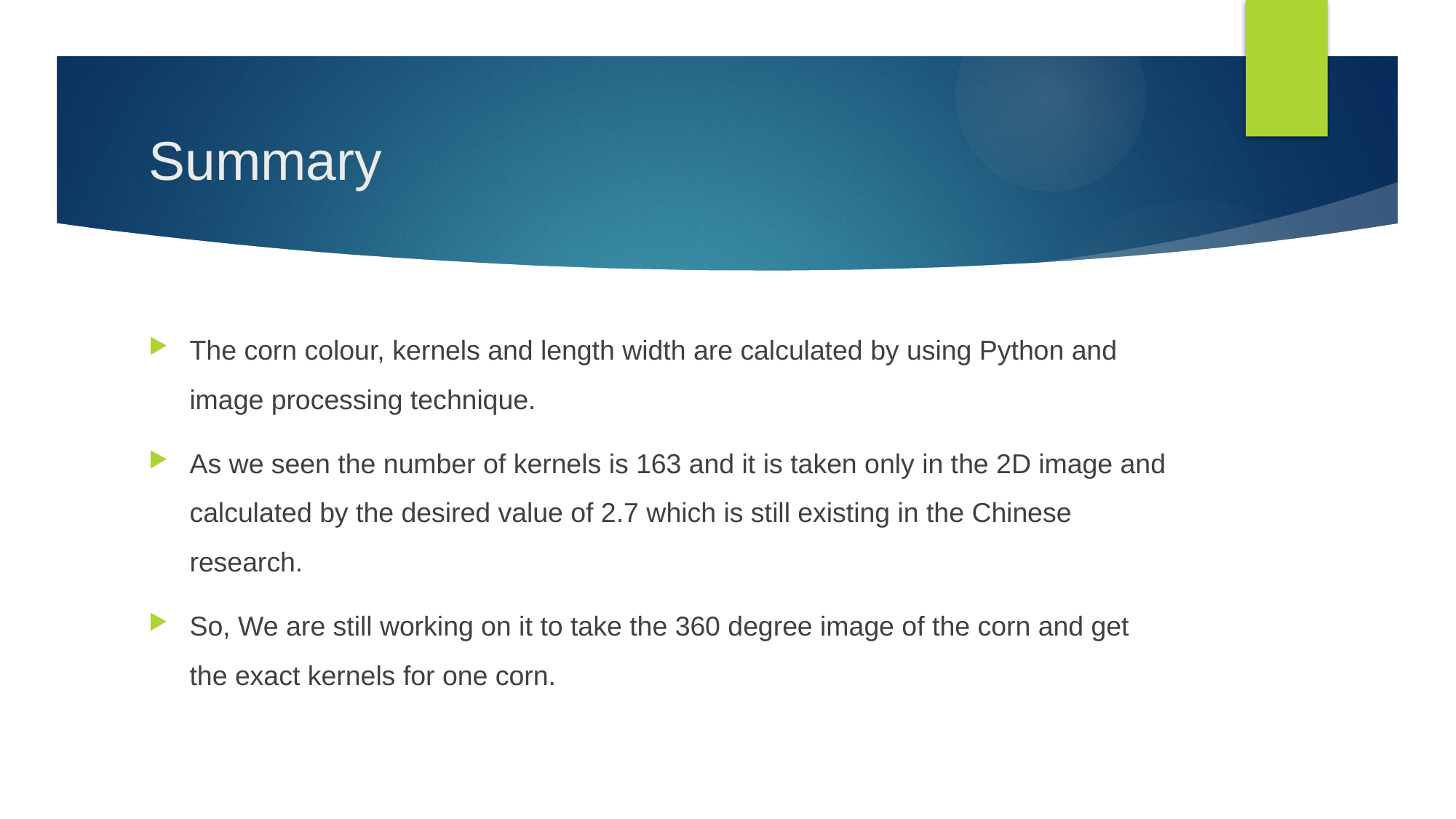

# Summary
The corn colour, kernels and length width are calculated by using Python and image processing technique.
As we seen the number of kernels is 163 and it is taken only in the 2D image and calculated by the desired value of 2.7 which is still existing in the Chinese research.
So, We are still working on it to take the 360 degree image of the corn and get the exact kernels for one corn.